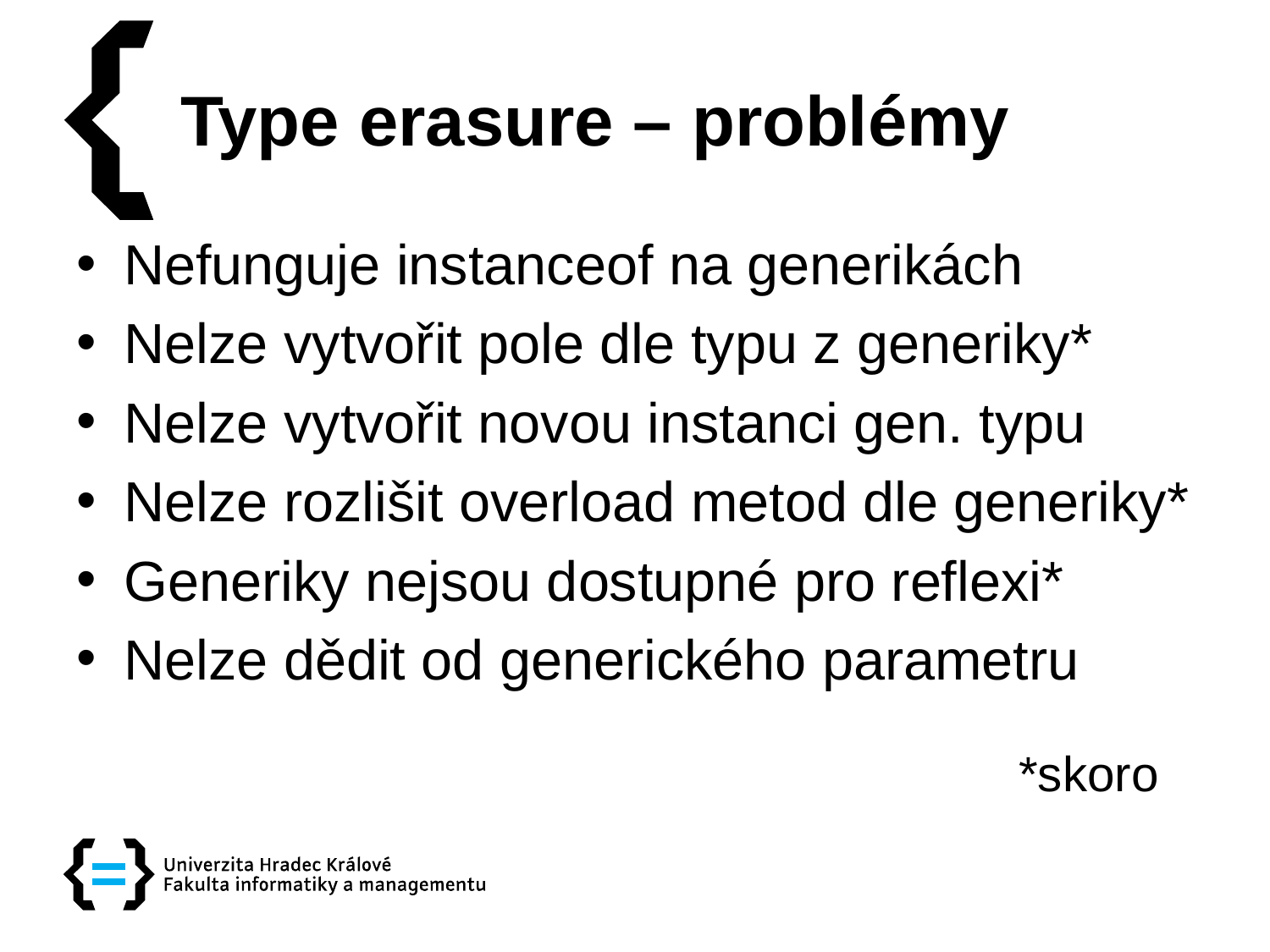

# Type erasure – problémy
Nefunguje instanceof na generikách
Nelze vytvořit pole dle typu z generiky*
Nelze vytvořit novou instanci gen. typu
Nelze rozlišit overload metod dle generiky*
Generiky nejsou dostupné pro reflexi*
Nelze dědit od generického parametru
*skoro